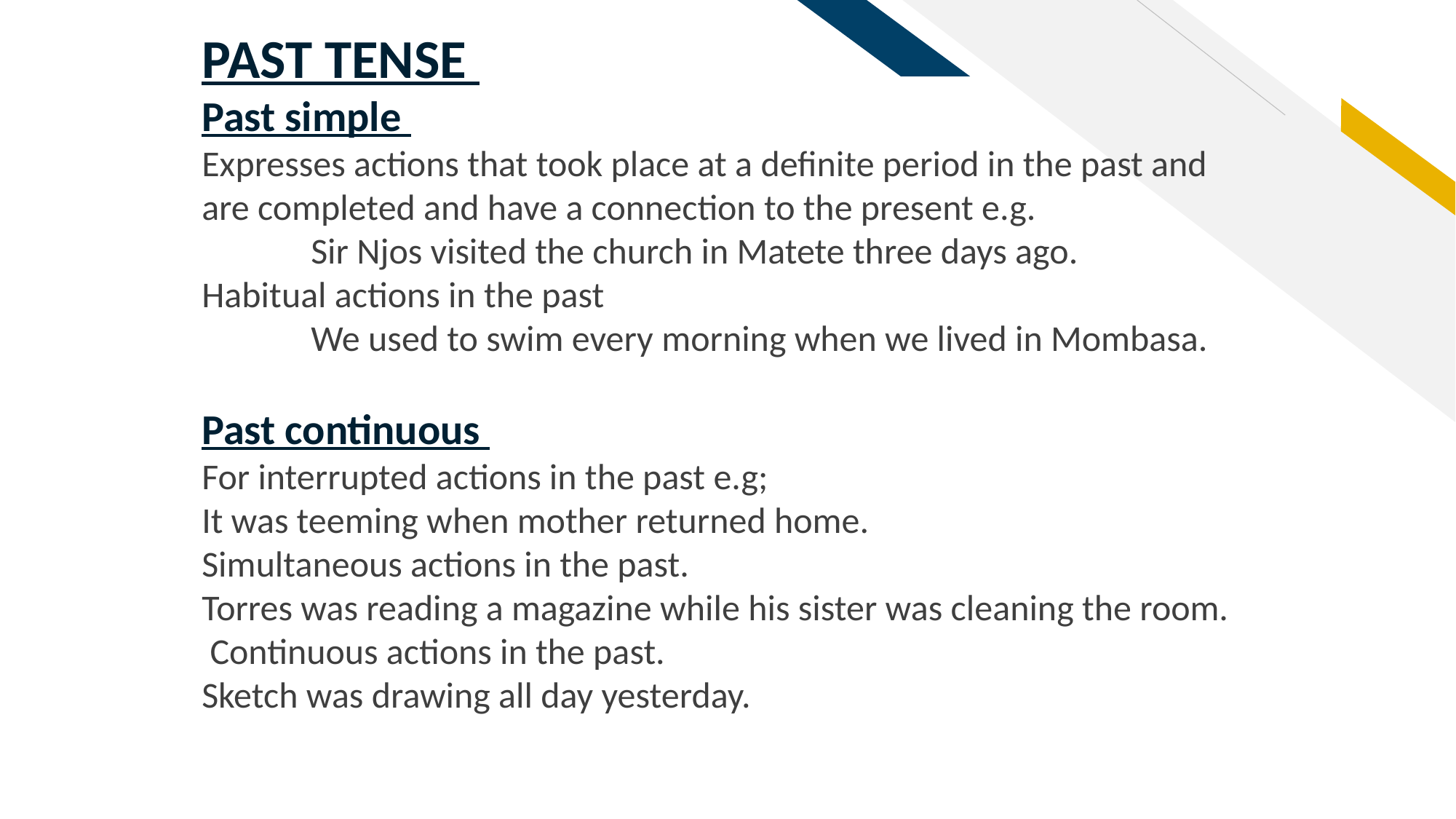

PAST TENSE
Past simple
Expresses actions that took place at a definite period in the past and are completed and have a connection to the present e.g.
	Sir Njos visited the church in Matete three days ago.
Habitual actions in the past
	We used to swim every morning when we lived in Mombasa.

Past continuous
For interrupted actions in the past e.g;
It was teeming when mother returned home.
Simultaneous actions in the past.
Torres was reading a magazine while his sister was cleaning the room.
 Continuous actions in the past.
Sketch was drawing all day yesterday.